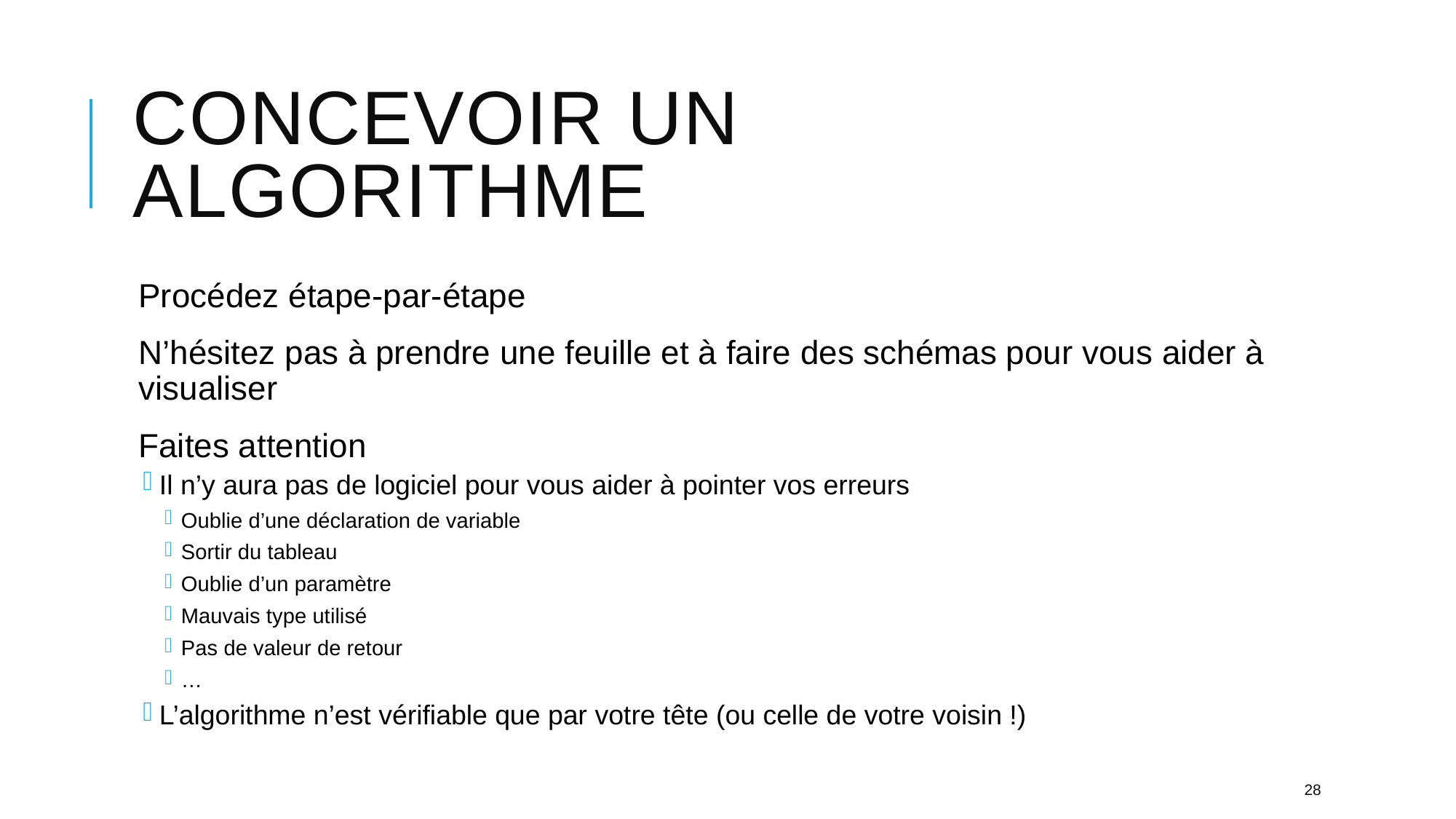

# Concevoir un algorithme
Procédez étape-par-étape
N’hésitez pas à prendre une feuille et à faire des schémas pour vous aider à visualiser
Faites attention
Il n’y aura pas de logiciel pour vous aider à pointer vos erreurs
Oublie d’une déclaration de variable
Sortir du tableau
Oublie d’un paramètre
Mauvais type utilisé
Pas de valeur de retour
…
L’algorithme n’est vérifiable que par votre tête (ou celle de votre voisin !)

28